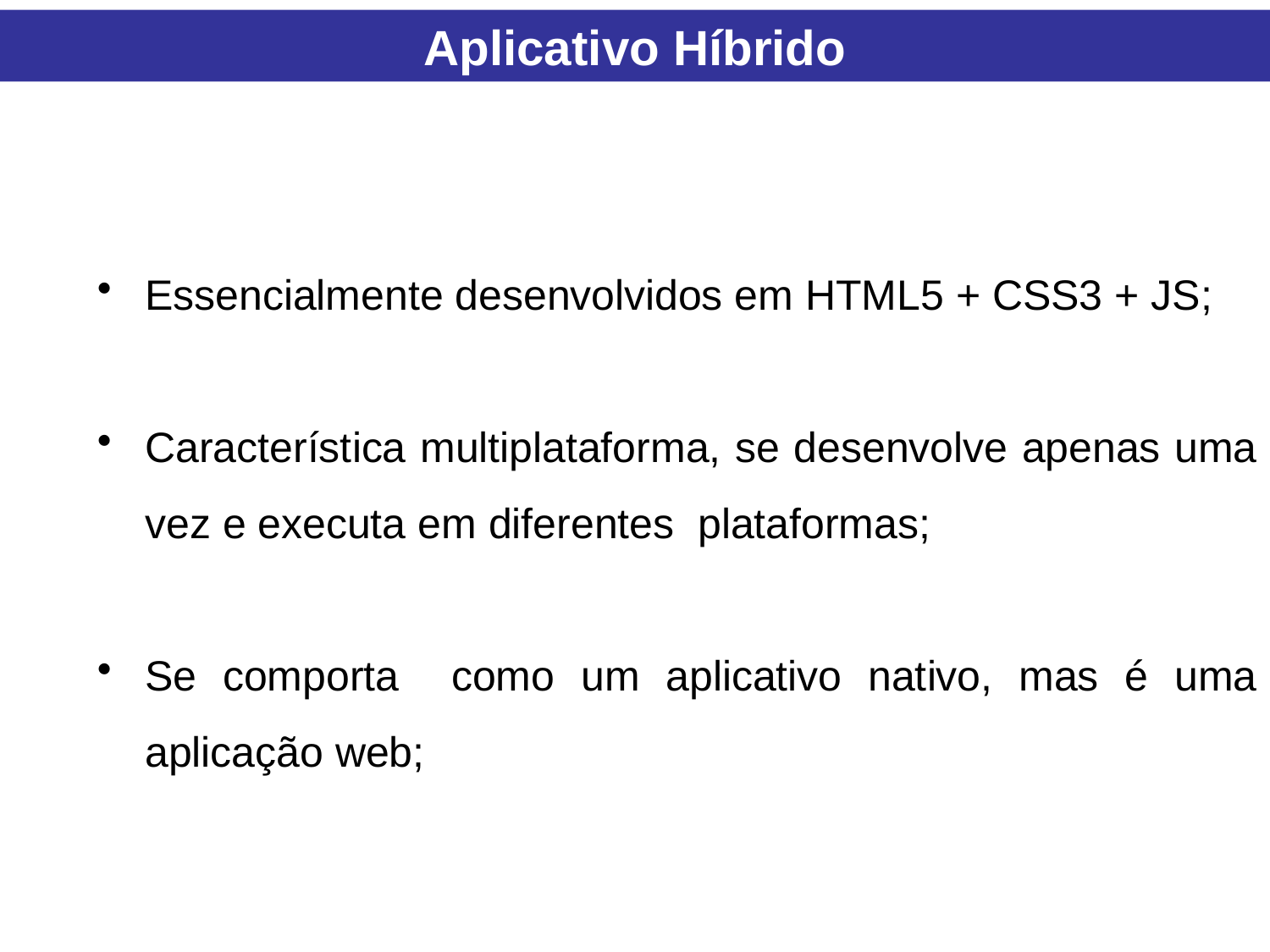

Aplicativo Híbrido
Essencialmente desenvolvidos em HTML5 + CSS3 + JS;

Característica multiplataforma, se desenvolve apenas uma vez e executa em diferentes  plataformas;

Se comporta  como um aplicativo nativo, mas é uma aplicação web;